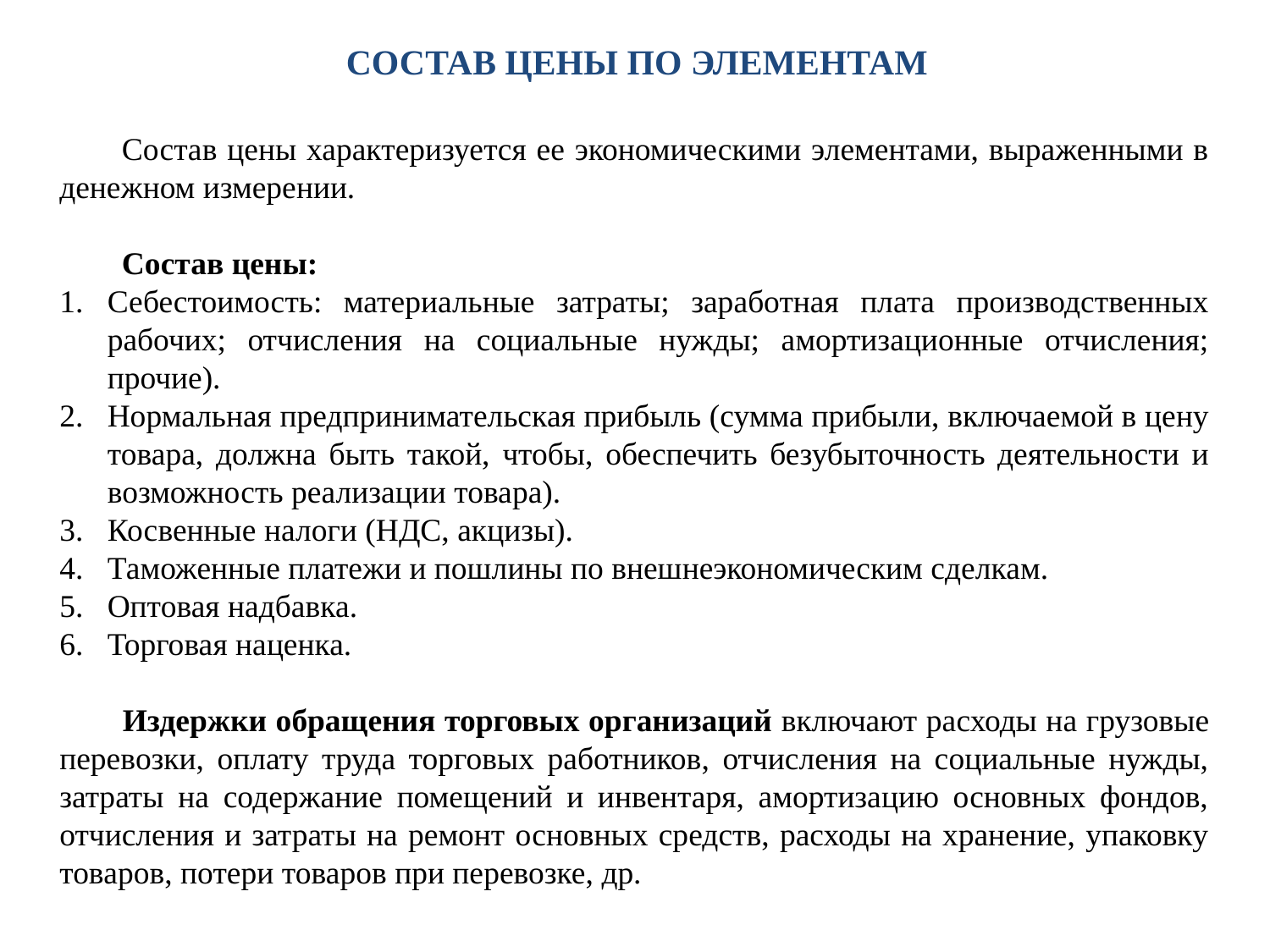

СОСТАВ ЦЕНЫ ПО ЭЛЕМЕНТАМ

Состав цены характеризуется ее экономическими элементами, выраженными в денежном измерении.

Состав цены:
Себестоимость: материальные затраты; заработная плата производственных рабочих; отчисления на социальные нужды; амортизационные отчисления; прочие).
Нормальная предпринимательская прибыль (сумма прибыли, включаемой в цену товара, должна быть такой, чтобы, обеспечить безубыточность деятельности и возможность реализации товара).
Косвенные налоги (НДС, акцизы).
Таможенные платежи и пошлины по внешнеэкономическим сделкам.
Оптовая надбавка.
Торговая наценка.

Издержки обращения торговых организаций включают расходы на грузовые перевозки, оплату труда торговых работников, отчисления на социальные нужды, затраты на содержание помещений и инвентаря, амортизацию основных фондов, отчисления и затраты на ремонт основных средств, расходы на хранение, упаковку товаров, потери товаров при перевозке, др.